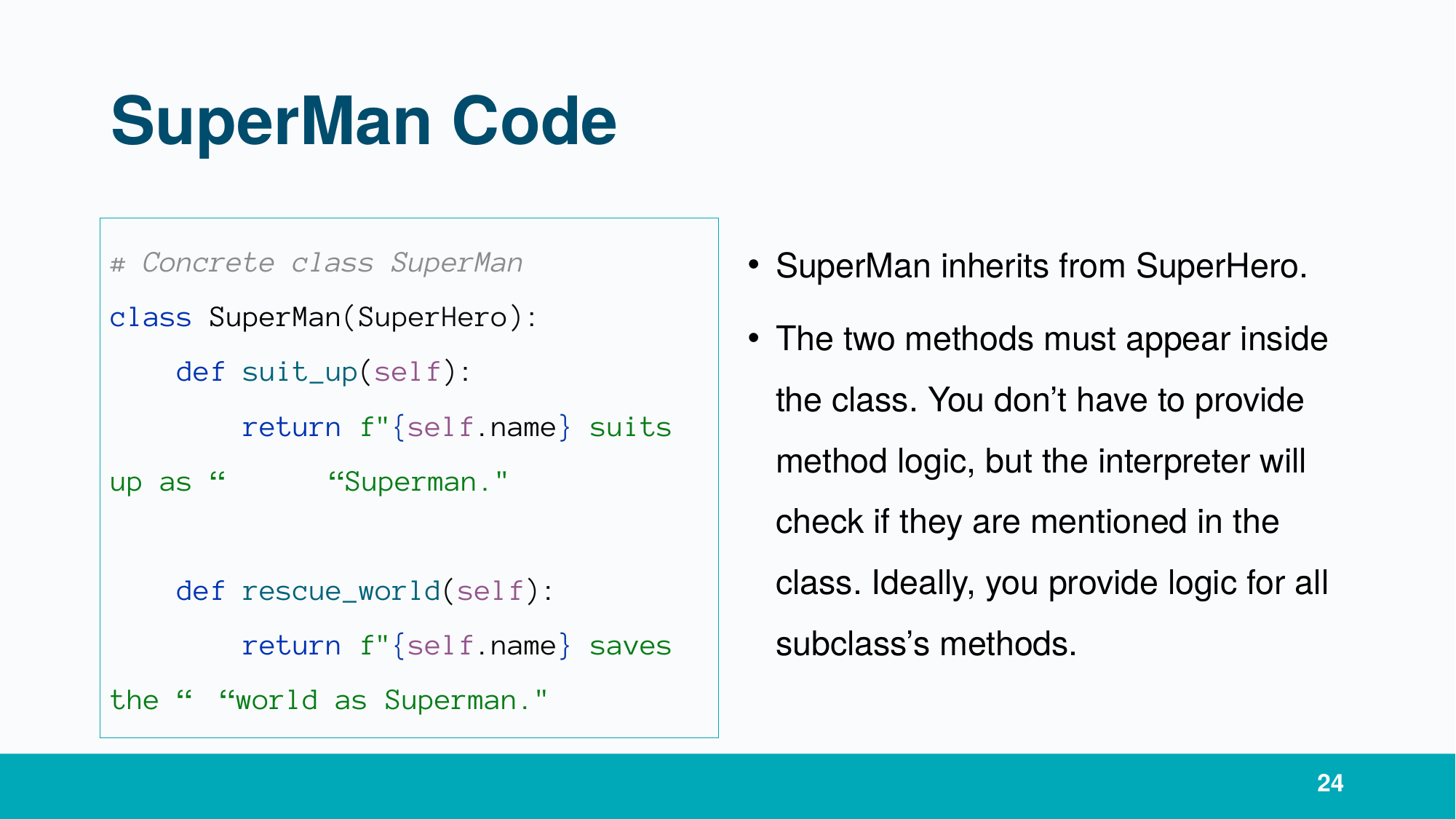

# SuperMan Code
# Concrete class SuperMan class SuperMan(SuperHero): def suit_up(self): return f"{self.name} suits up as “ 	“Superman." def rescue_world(self): return f"{self.name} saves the “	“world as Superman."
SuperMan inherits from SuperHero.
The two methods must appear inside the class. You don’t have to provide method logic, but the interpreter will check if they are mentioned in the class. Ideally, you provide logic for all subclass’s methods.
24